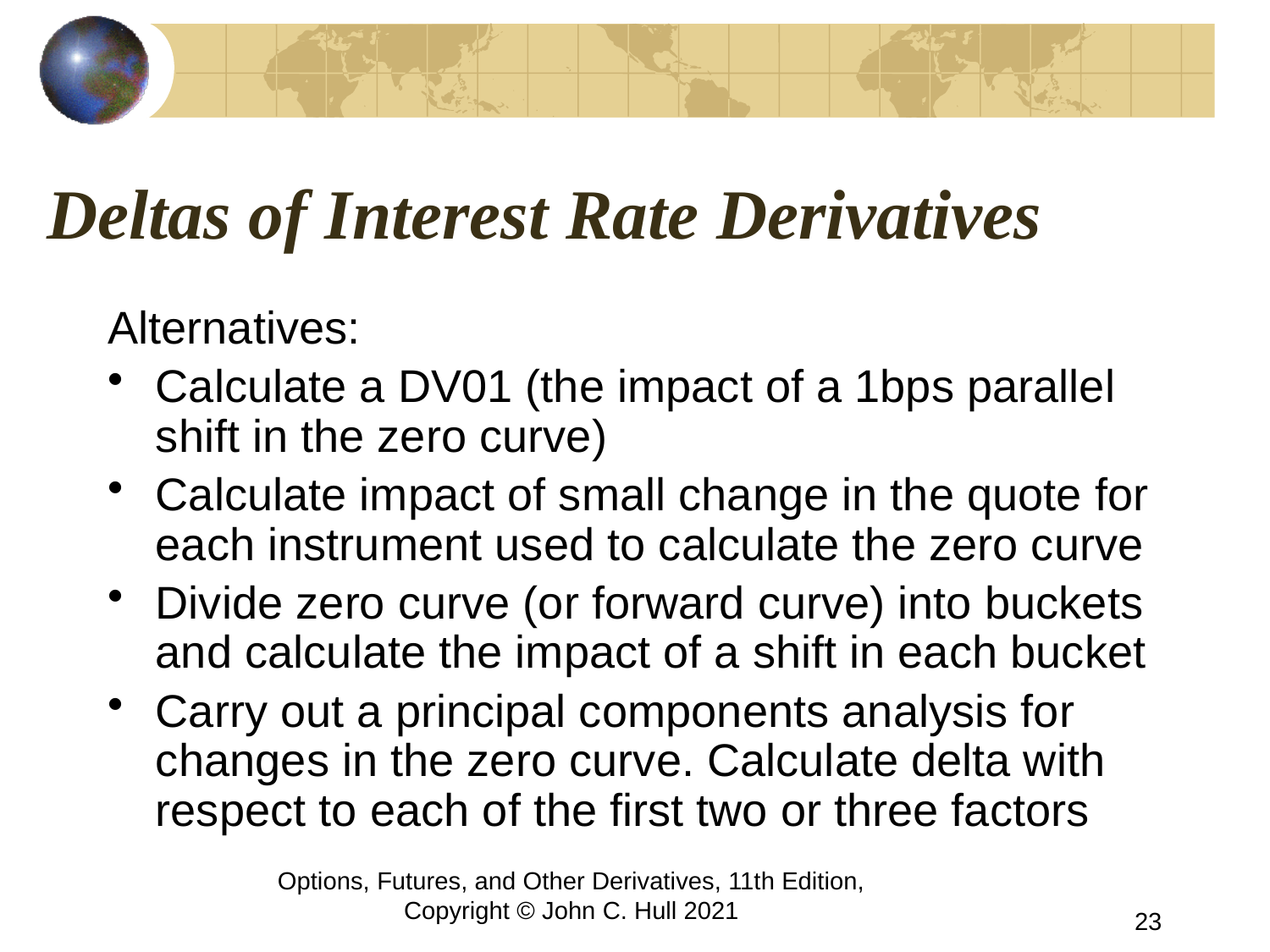

# Deltas of Interest Rate Derivatives
Alternatives:
Calculate a DV01 (the impact of a 1bps parallel shift in the zero curve)
Calculate impact of small change in the quote for each instrument used to calculate the zero curve
Divide zero curve (or forward curve) into buckets and calculate the impact of a shift in each bucket
Carry out a principal components analysis for changes in the zero curve. Calculate delta with respect to each of the first two or three factors

Options, Futures, and Other Derivatives, 11th Edition, Copyright © John C. Hull 2021
23